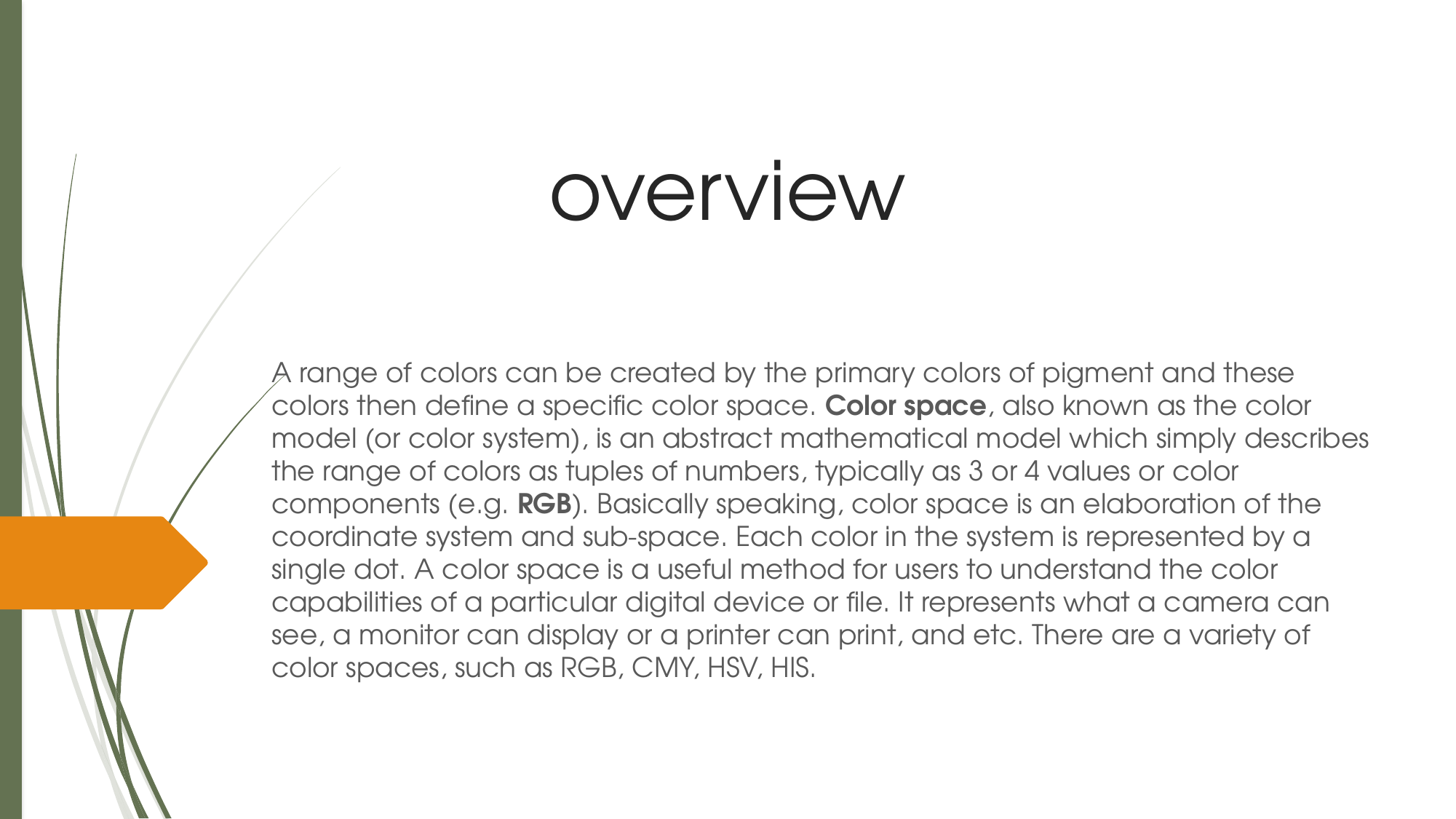

# overview
A range of colors can be created by the primary colors of pigment and these colors then define a specific color space. Color space, also known as the color model (or color system), is an abstract mathematical model which simply describes the range of colors as tuples of numbers, typically as 3 or 4 values or color components (e.g. RGB). Basically speaking, color space is an elaboration of the coordinate system and sub-space. Each color in the system is represented by a single dot. A color space is a useful method for users to understand the color capabilities of a particular digital device or file. It represents what a camera can see, a monitor can display or a printer can print, and etc. There are a variety of color spaces, such as RGB, CMY, HSV, HIS.